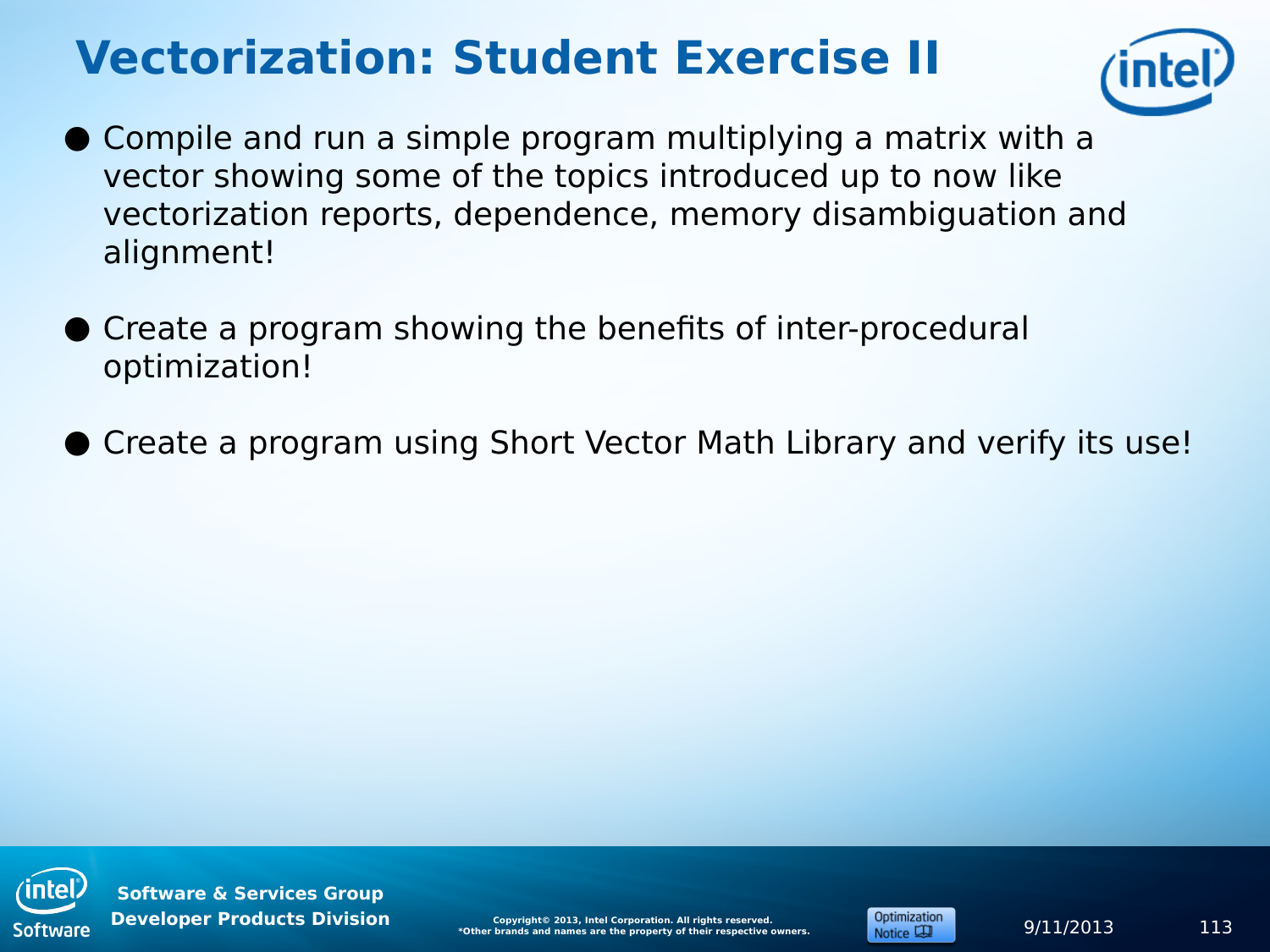

# Vectorization: Student Exercise II
Compile and run a simple program multiplying a matrix with a vector showing some of the topics introduced up to now like vectorization reports, dependence, memory disambiguation and alignment!

Create a program showing the benefits of inter-procedural optimization!

Create a program using Short Vector Math Library and verify its use!
9/11/2013
113